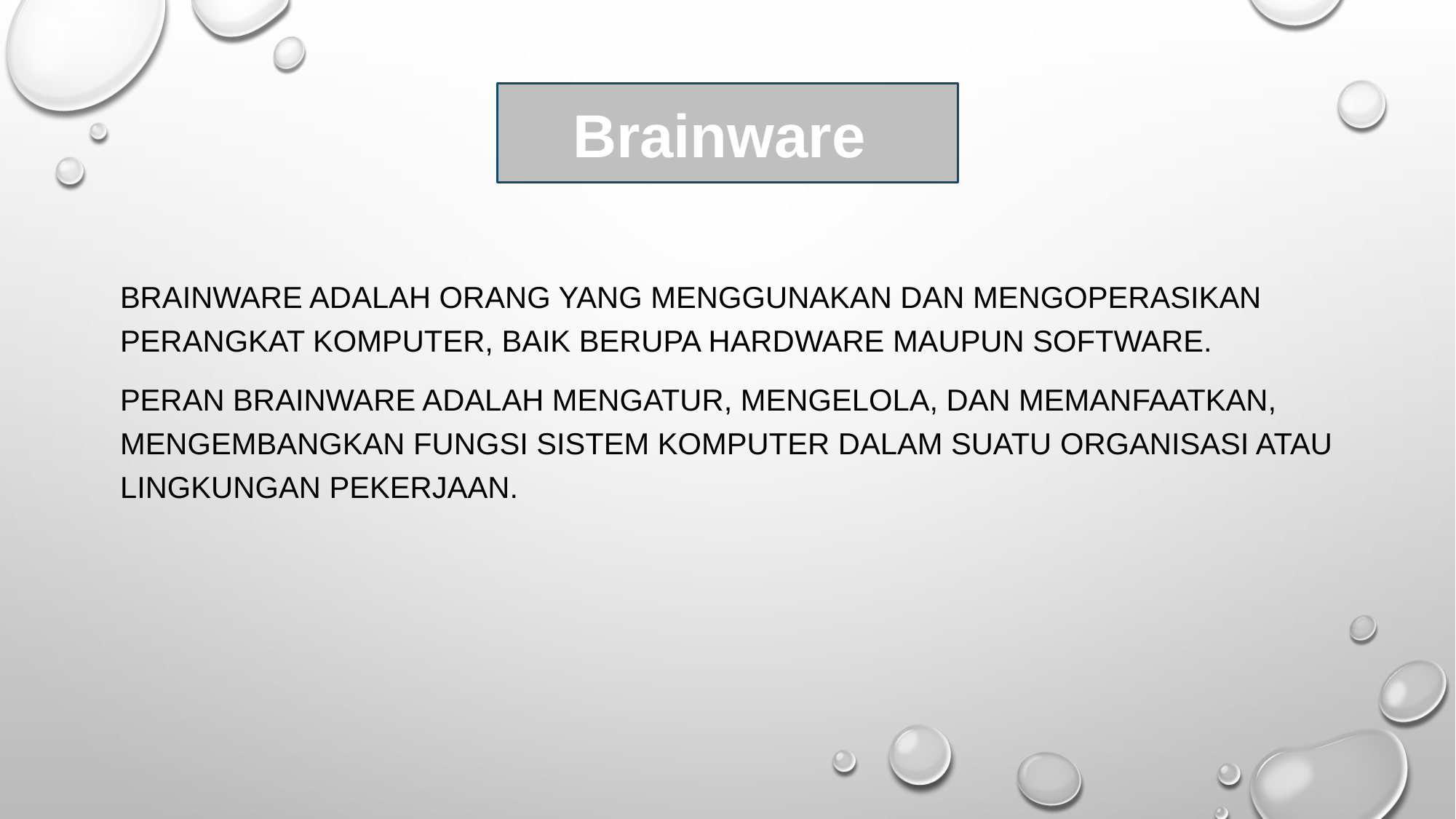

Brainware
Brainware adalah orang yang menggunakan dan mengoperasikan perangkat komputer, baik berupa hardware maupun software.
Peran brainware adalah mengatur, mengelola, dan memanfaatkan, mengembangkan fungsi sistem komputer dalam suatu organisasi atau lingkungan pekerjaan.